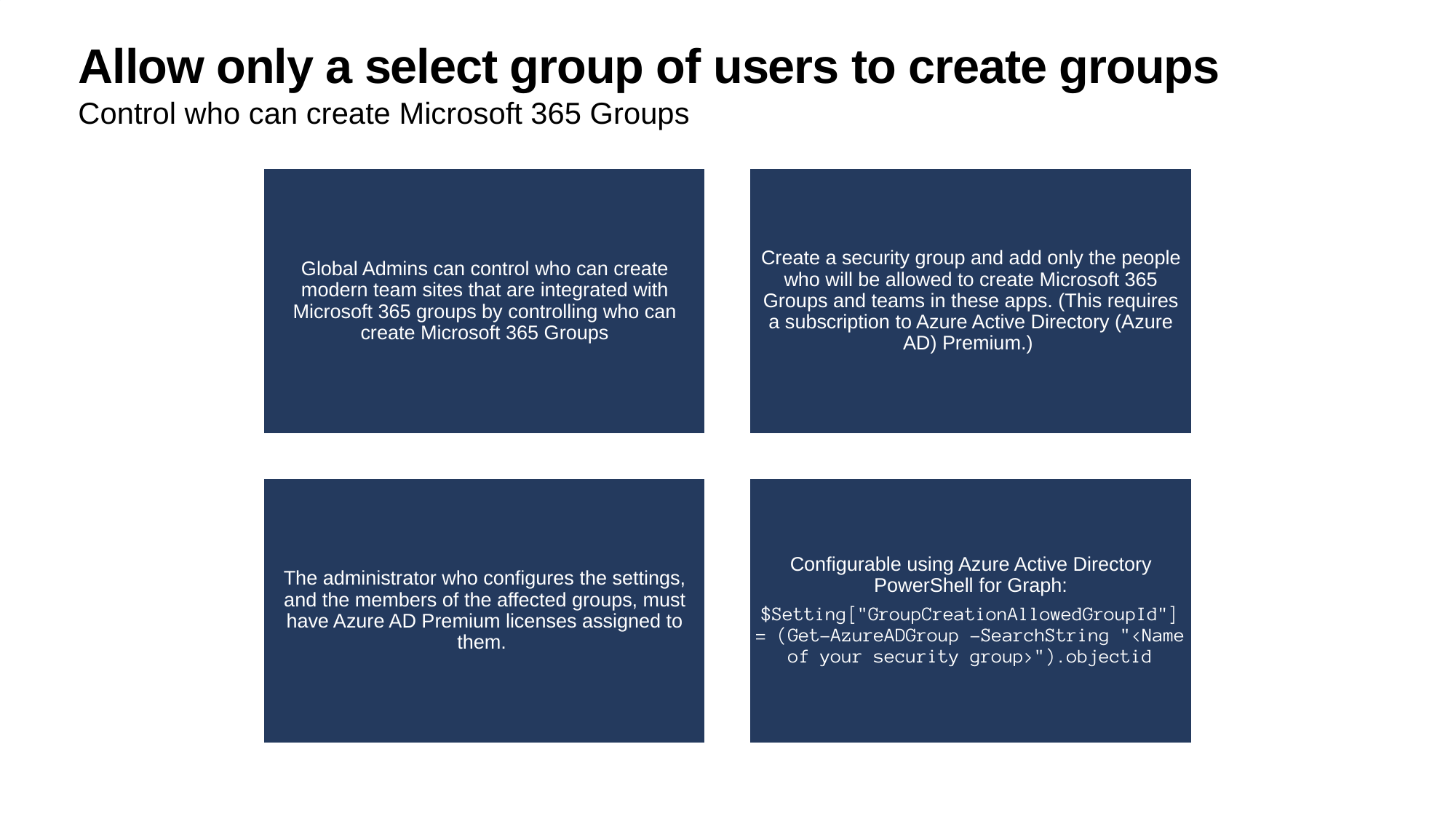

# Allow only a select group of users to create groups
Control who can create Microsoft 365 Groups

Global Admins can control who can create modern team sites that are integrated with Microsoft 365 groups by controlling who can create Microsoft 365 Groups
Create a security group and add only the people who will be allowed to create Microsoft 365 Groups and teams in these apps. (This requires a subscription to Azure Active Directory (Azure AD) Premium.)
The administrator who configures the settings, and the members of the affected groups, must have Azure AD Premium licenses assigned to them.
Configurable using Azure Active Directory PowerShell for Graph:
$Setting["GroupCreationAllowedGroupId"] = (Get-AzureADGroup -SearchString "<Name of your security group>").objectid